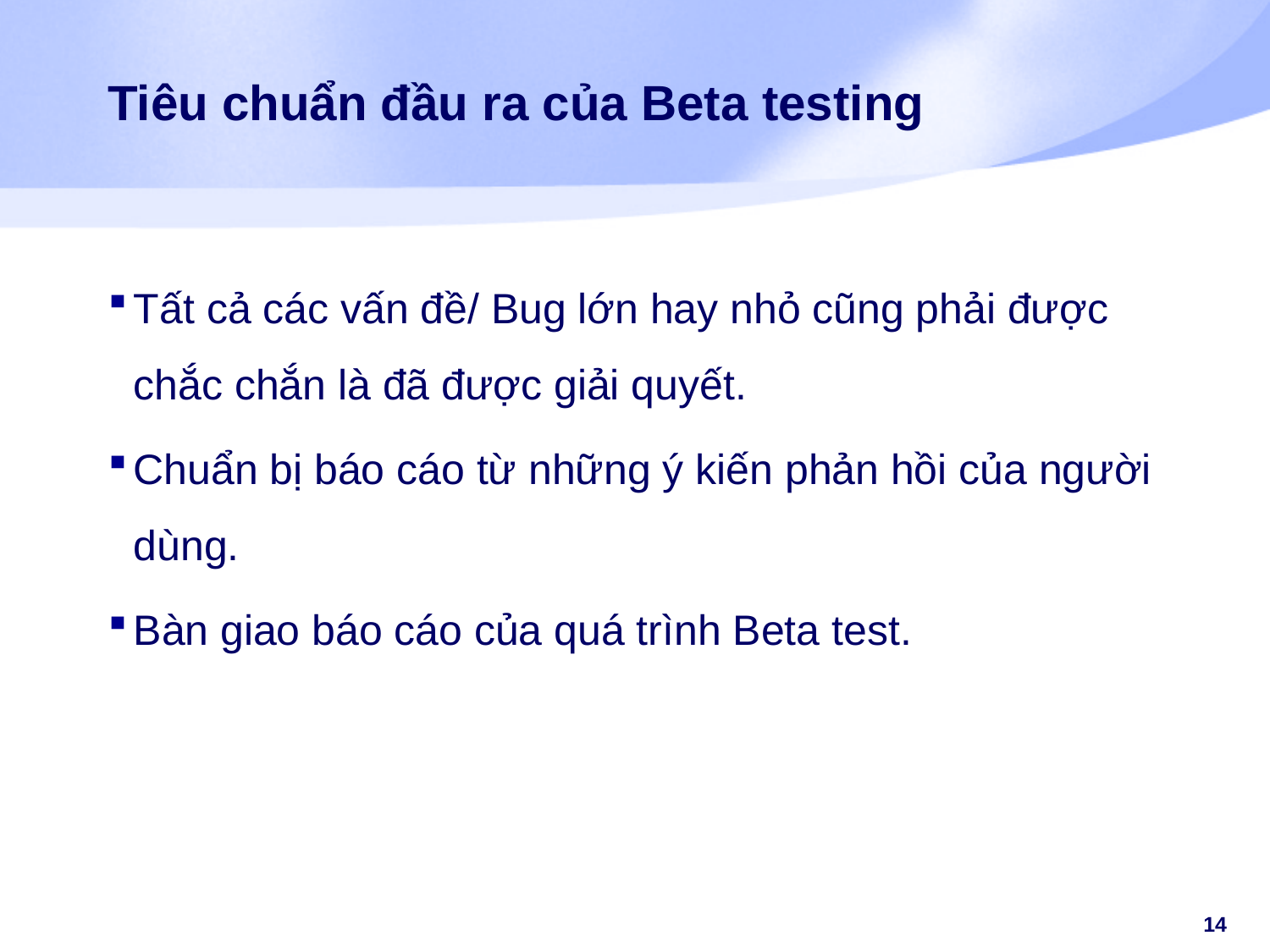

# Tiêu chuẩn đầu ra của Beta testing
Tất cả các vấn đề/ Bug lớn hay nhỏ cũng phải được chắc chắn là đã được giải quyết.
Chuẩn bị báo cáo từ những ý kiến phản hồi của người dùng.
Bàn giao báo cáo của quá trình Beta test.

14